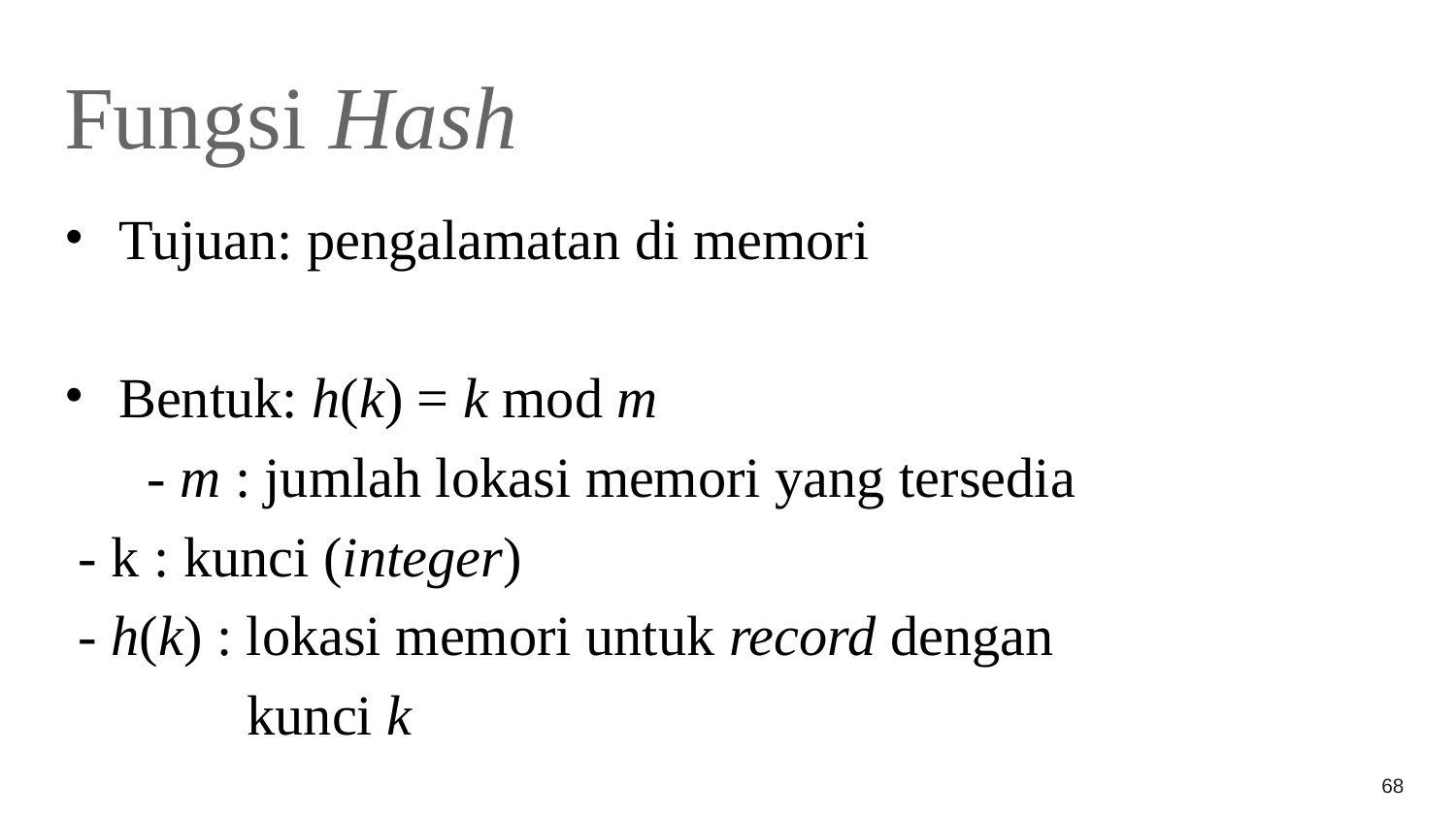

# Fungsi Hash
Tujuan: pengalamatan di memori

Bentuk: h(k) = k mod m
 	  - m : jumlah lokasi memori yang tersedia
 - k : kunci (integer)
 - h(k) : lokasi memori untuk record dengan
             kunci k

68